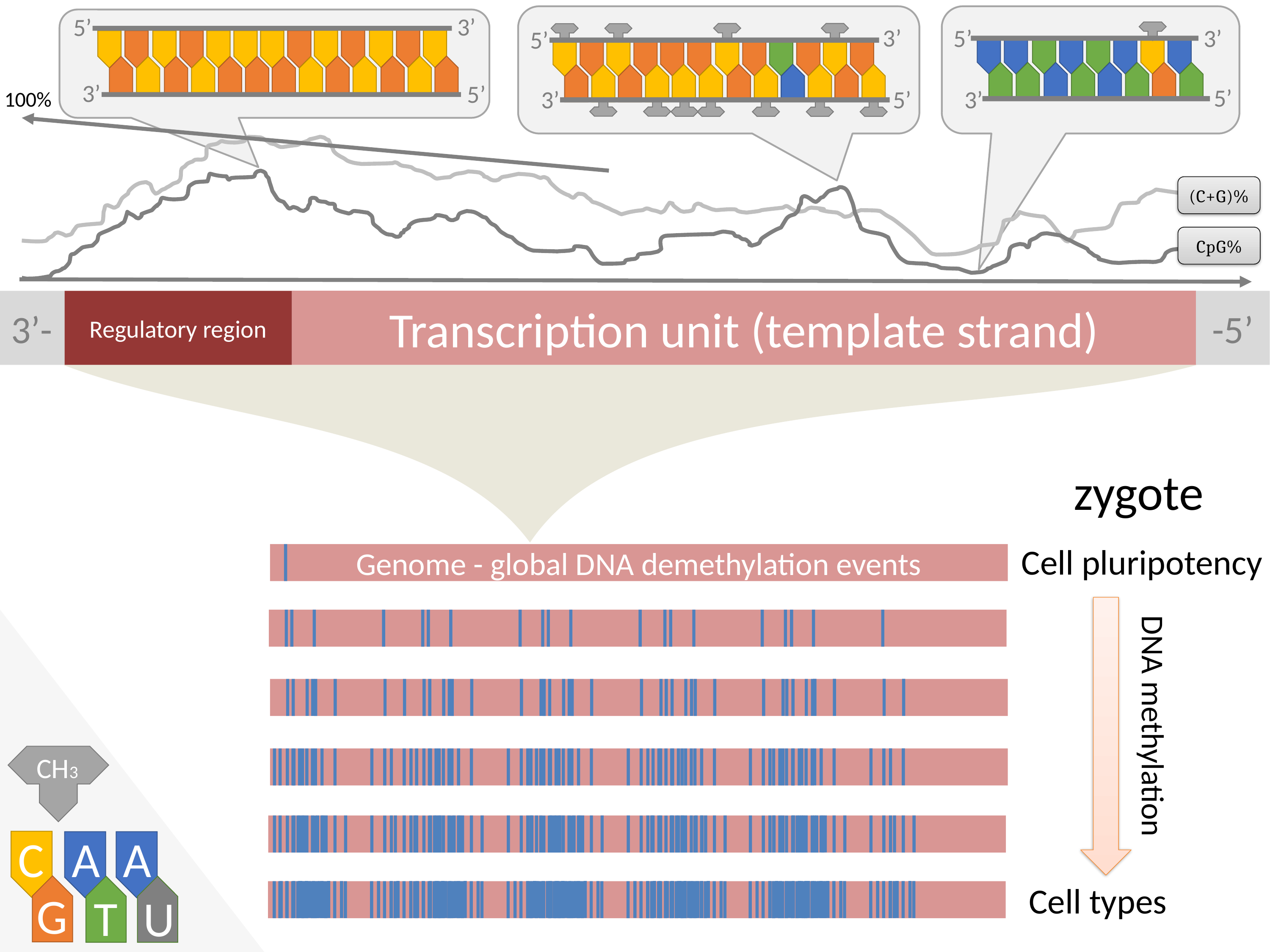

3’
5’

3’
3’
5’
5’

3’
5’
5’
5’
3’
3’
100%

(C+G)%
CpG%
Transcription unit (template strand)
-5’
3’-
Regulatory region

zygote
Cell pluripotency
Genome - global DNA demethylation events

DNA methylation

CH3

C
A
A

Cell types

G
T
U